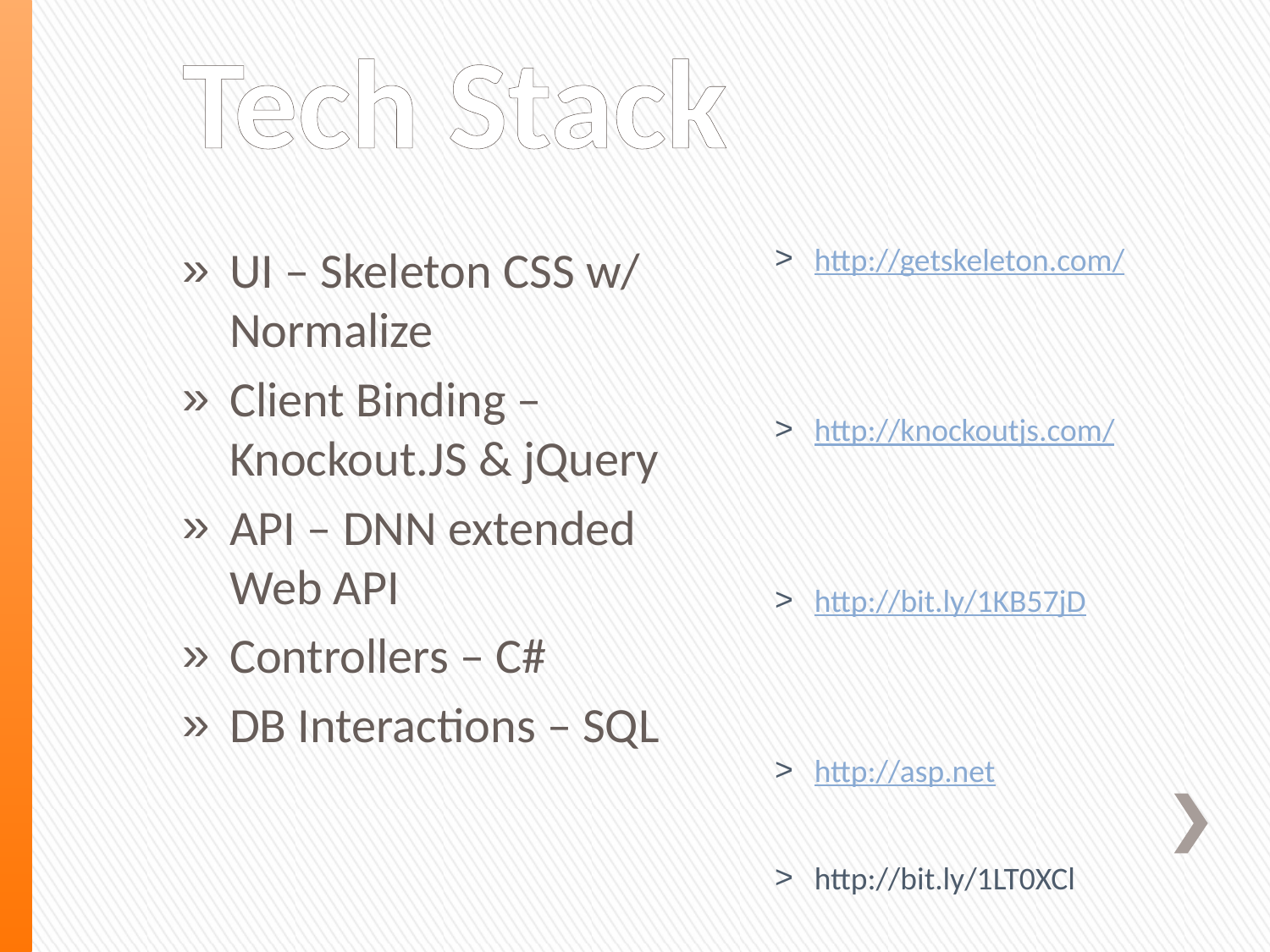

# Tech Stack
UI – Skeleton CSS w/ Normalize
Client Binding – Knockout.JS & jQuery
API – DNN extended Web API
Controllers – C#
DB Interactions – SQL

http://getskeleton.com/

http://knockoutjs.com/

http://bit.ly/1KB57jD

http://asp.net

http://bit.ly/1LT0XCl